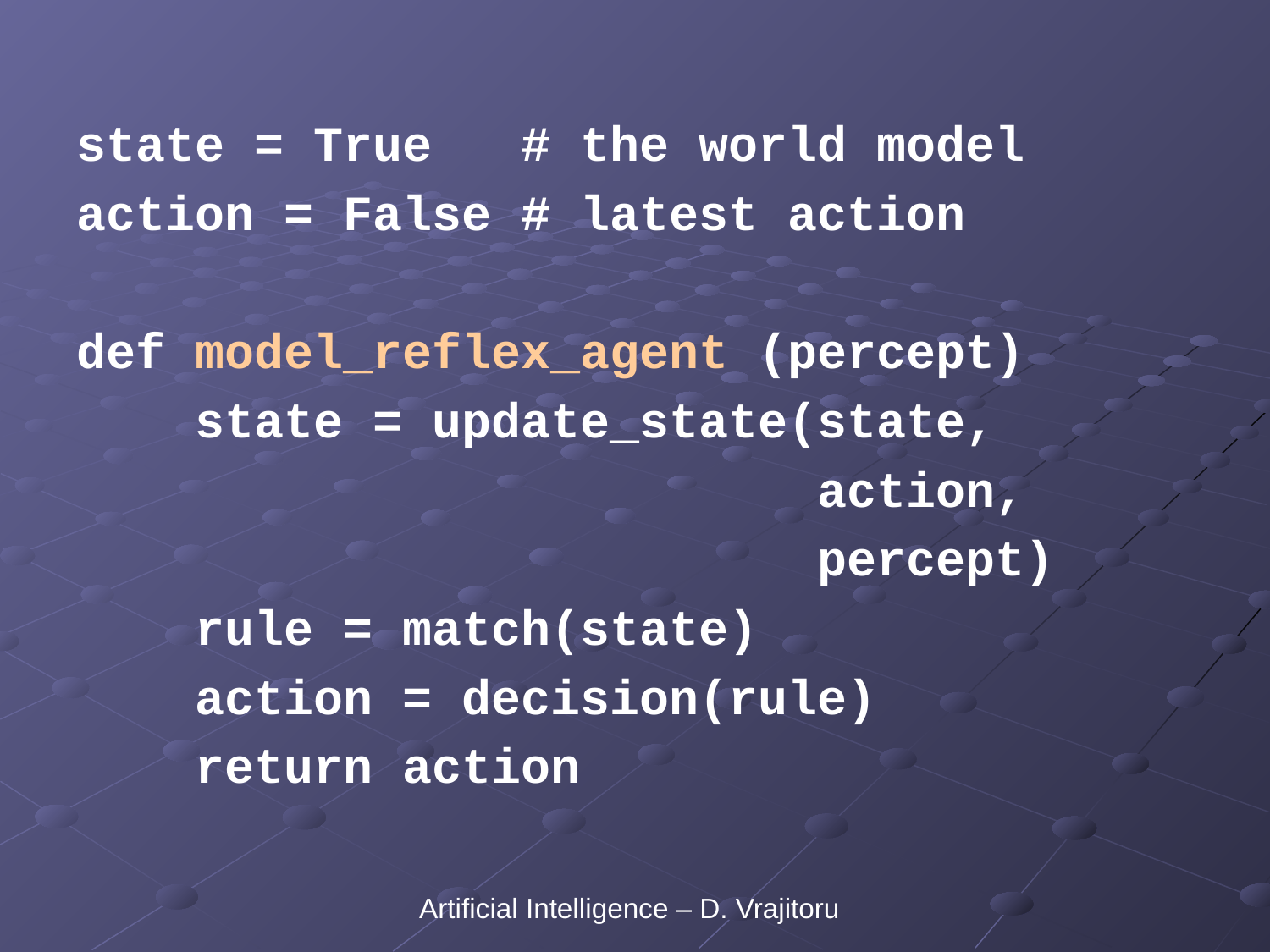

state = True   # the world model
action = False # latest action

def model_reflex_agent (percept)
    state = update_state(state,
                         action,
                         percept)
    rule = match(state)
    action = decision(rule)
    return action
Artificial Intelligence – D. Vrajitoru